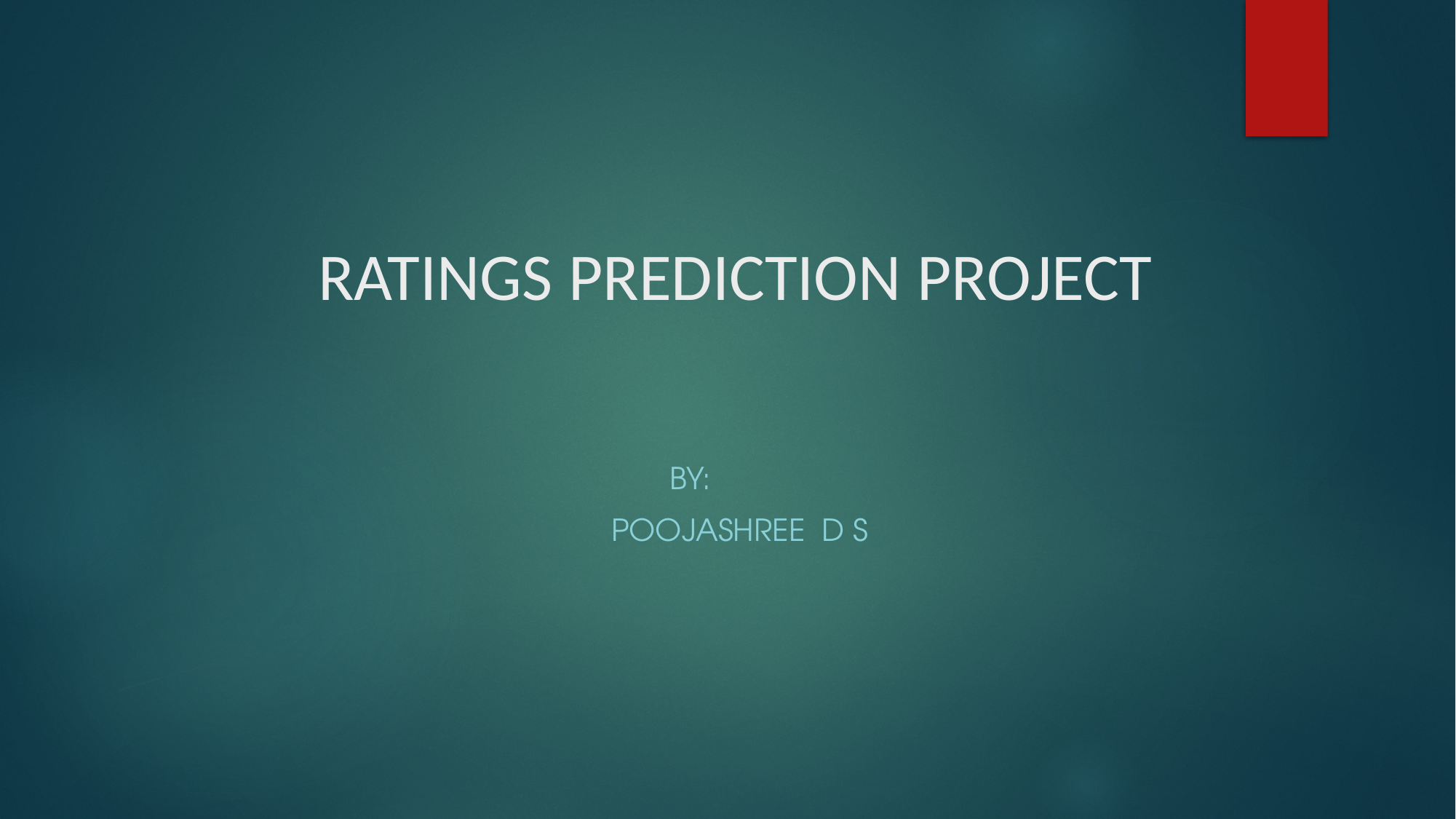

# RATINGS PREDICTION PROJECT
                                                         By:
                                                  poojashree  d s